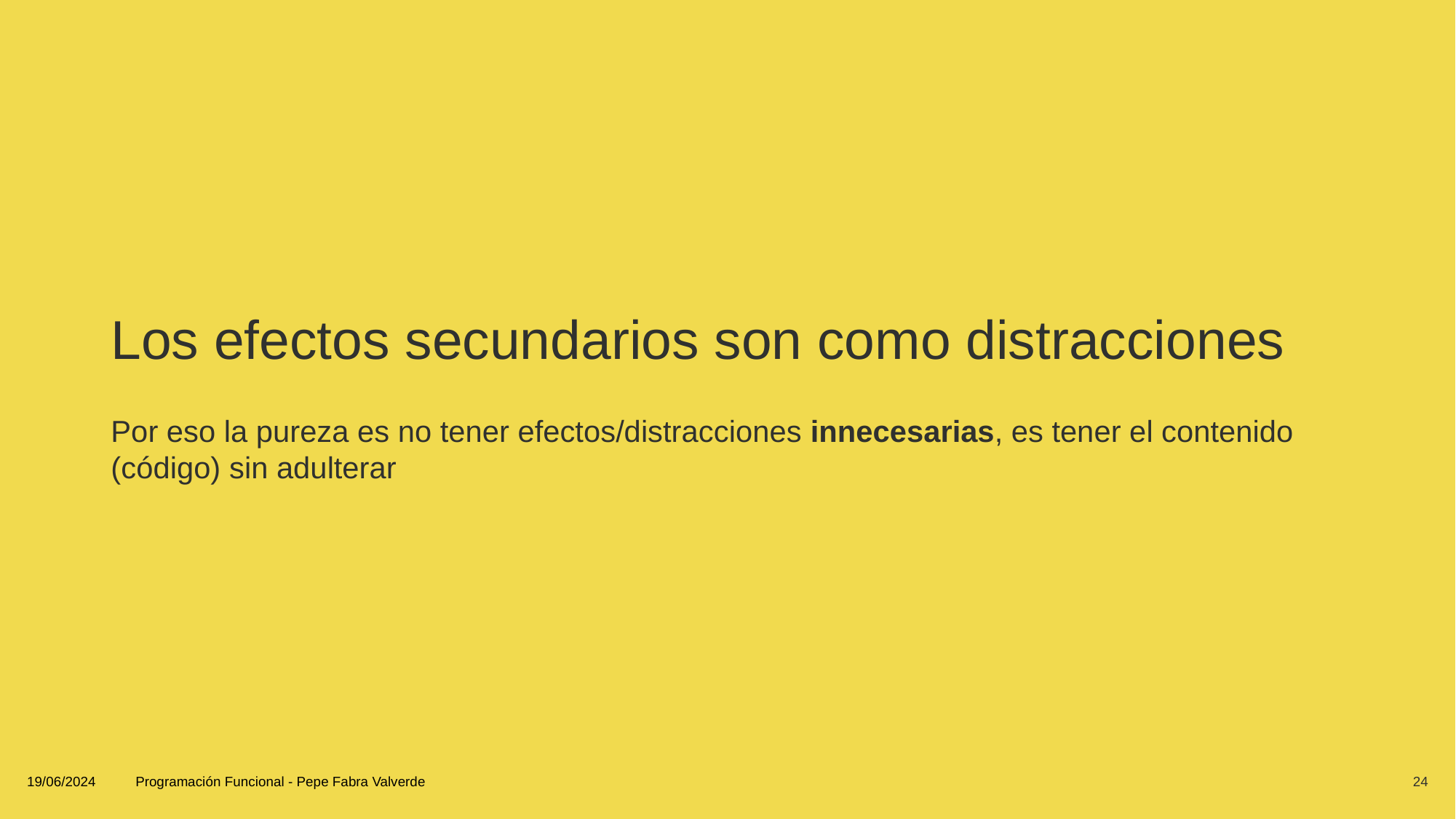

# Los efectos secundarios son como distracciones
Por eso la pureza es no tener efectos/distracciones innecesarias, es tener el contenido (código) sin adulterar
19/06/2024
Programación Funcional - Pepe Fabra Valverde
24